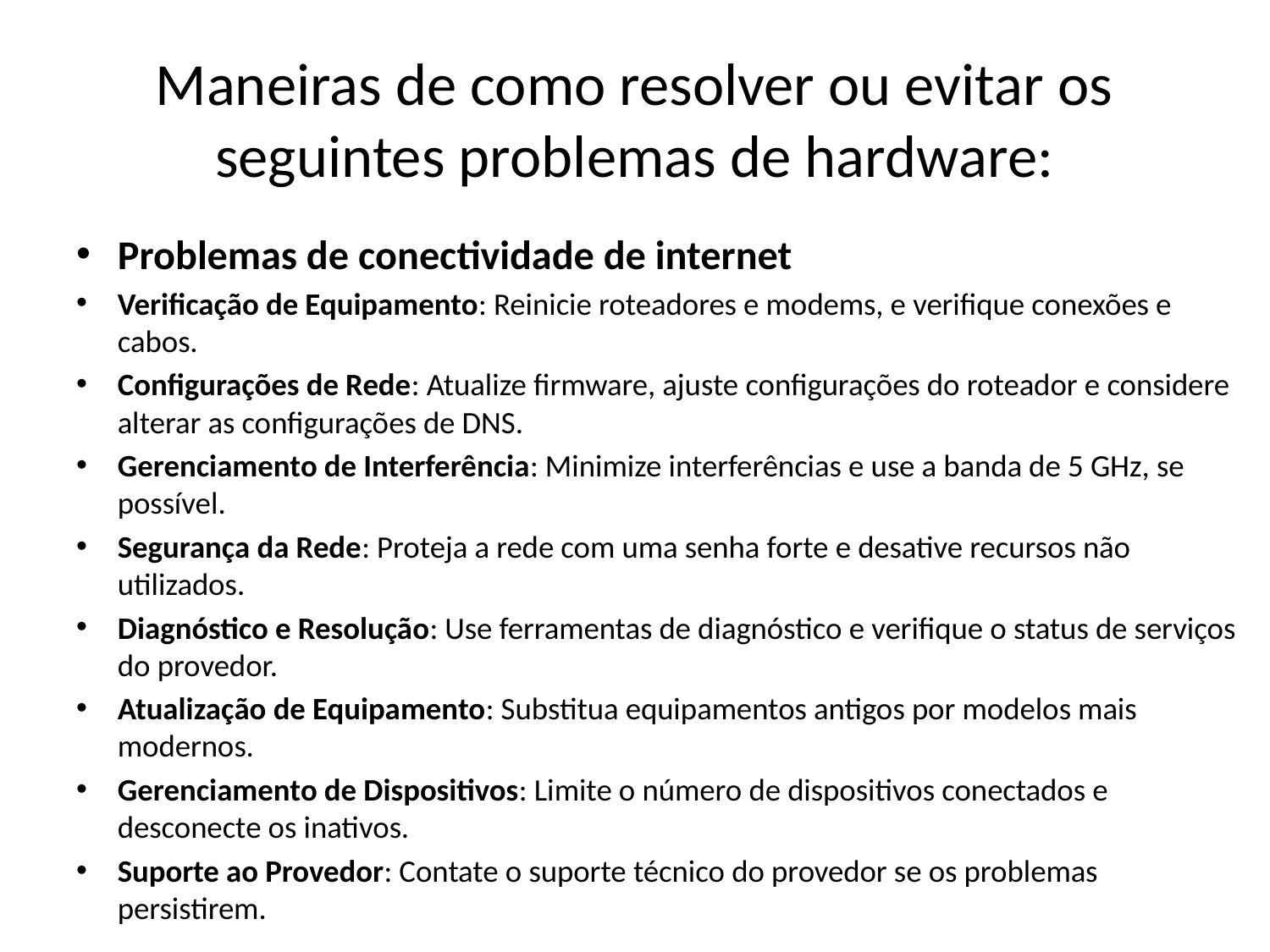

# Maneiras de como resolver ou evitar os seguintes problemas de hardware:
Problemas de conectividade de internet
Verificação de Equipamento: Reinicie roteadores e modems, e verifique conexões e cabos.
Configurações de Rede: Atualize firmware, ajuste configurações do roteador e considere alterar as configurações de DNS.
Gerenciamento de Interferência: Minimize interferências e use a banda de 5 GHz, se possível.
Segurança da Rede: Proteja a rede com uma senha forte e desative recursos não utilizados.
Diagnóstico e Resolução: Use ferramentas de diagnóstico e verifique o status de serviços do provedor.
Atualização de Equipamento: Substitua equipamentos antigos por modelos mais modernos.
Gerenciamento de Dispositivos: Limite o número de dispositivos conectados e desconecte os inativos.
Suporte ao Provedor: Contate o suporte técnico do provedor se os problemas persistirem.